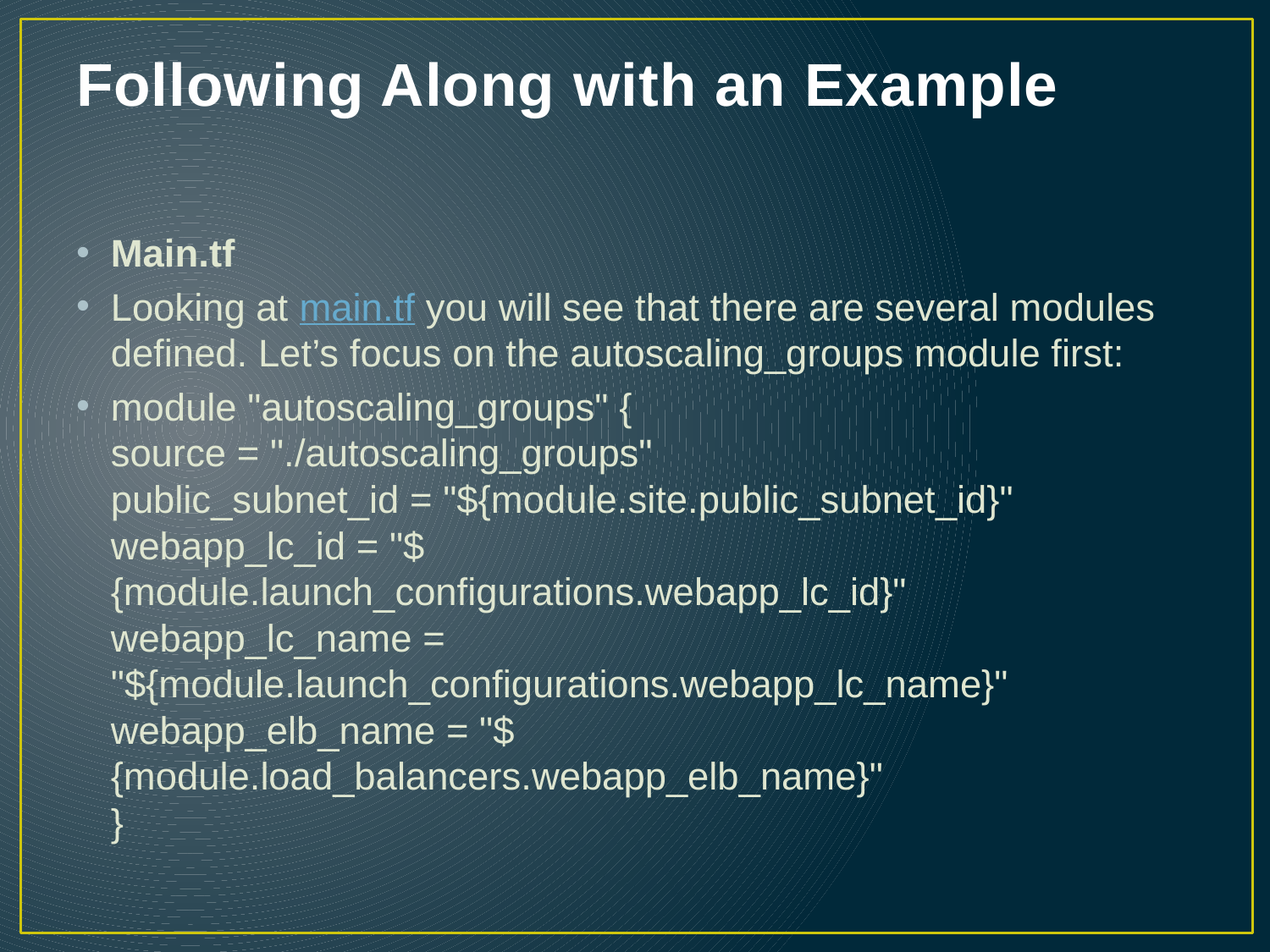

# Following Along with an Example
Main.tf
Looking at main.tf you will see that there are several modules defined. Let’s focus on the autoscaling_groups module first:
module "autoscaling_groups" {
source = "./autoscaling_groups"
public_subnet_id = "${module.site.public_subnet_id}"
webapp_lc_id = "${module.launch_configurations.webapp_lc_id}"
webapp_lc_name =
"${module.launch_configurations.webapp_lc_name}"
webapp_elb_name = "${module.load_balancers.webapp_elb_name}"
}